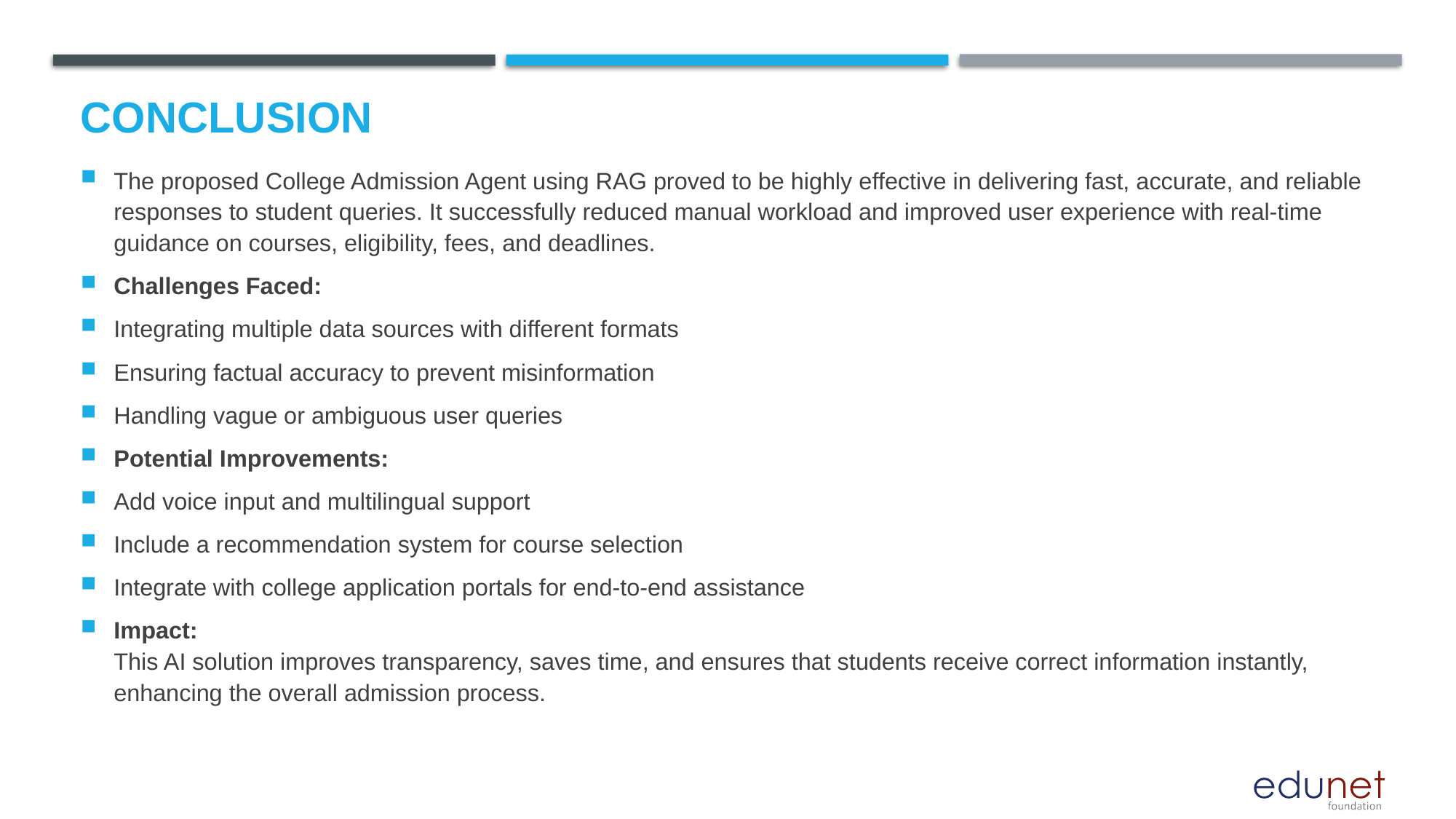

# Conclusion
The proposed College Admission Agent using RAG proved to be highly effective in delivering fast, accurate, and reliable responses to student queries. It successfully reduced manual workload and improved user experience with real-time guidance on courses, eligibility, fees, and deadlines.
Challenges Faced:
Integrating multiple data sources with different formats
Ensuring factual accuracy to prevent misinformation
Handling vague or ambiguous user queries
Potential Improvements:
Add voice input and multilingual support
Include a recommendation system for course selection
Integrate with college application portals for end-to-end assistance
Impact:
This AI solution improves transparency, saves time, and ensures that students receive correct information instantly, enhancing the overall admission process.